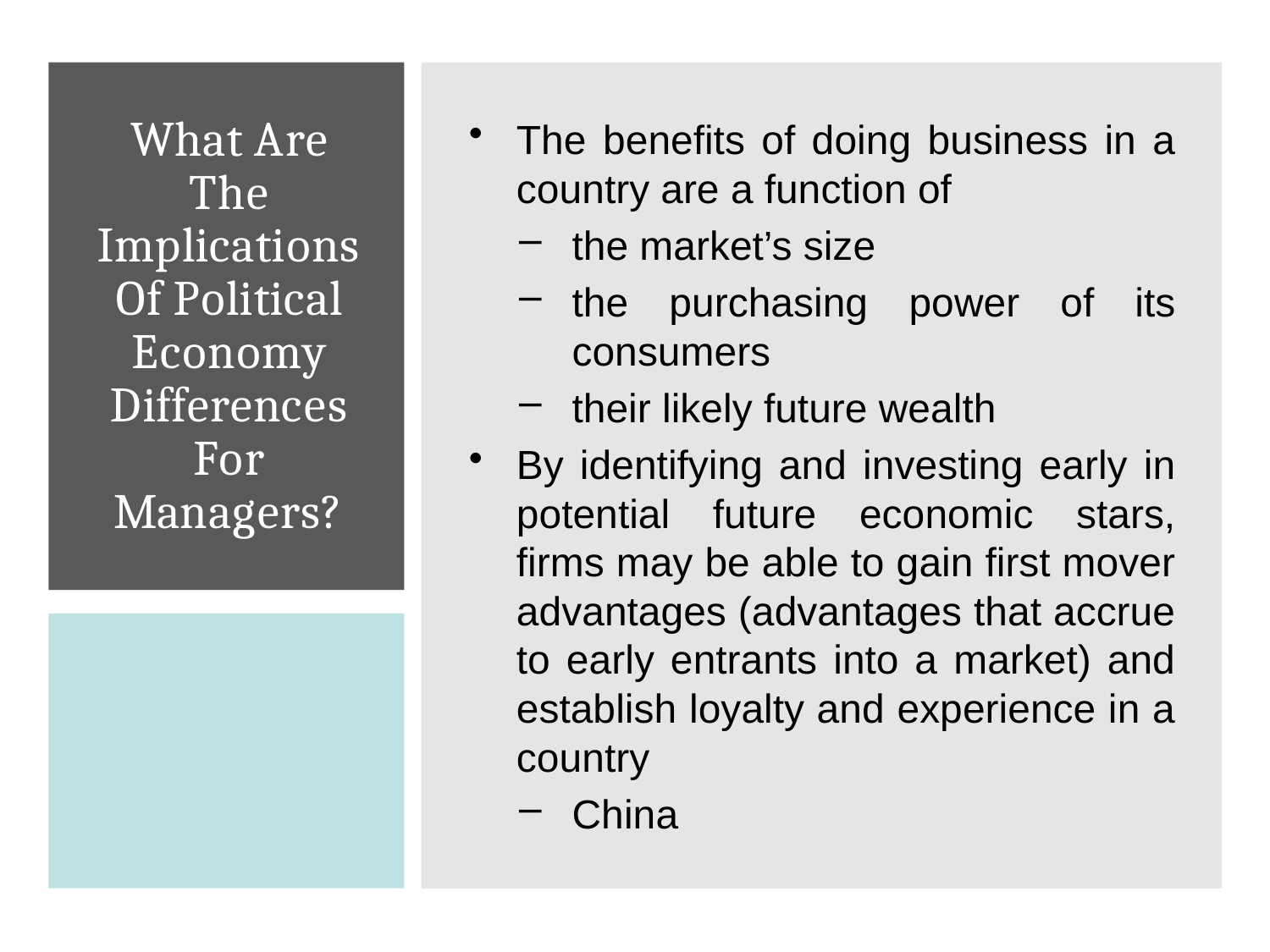

The benefits of doing business in a country are a function of
the market’s size
the purchasing power of its consumers
their likely future wealth
By identifying and investing early in potential future economic stars, firms may be able to gain first mover advantages (advantages that accrue to early entrants into a market) and establish loyalty and experience in a country
China
# What Are The Implications Of Political Economy Differences For Managers?